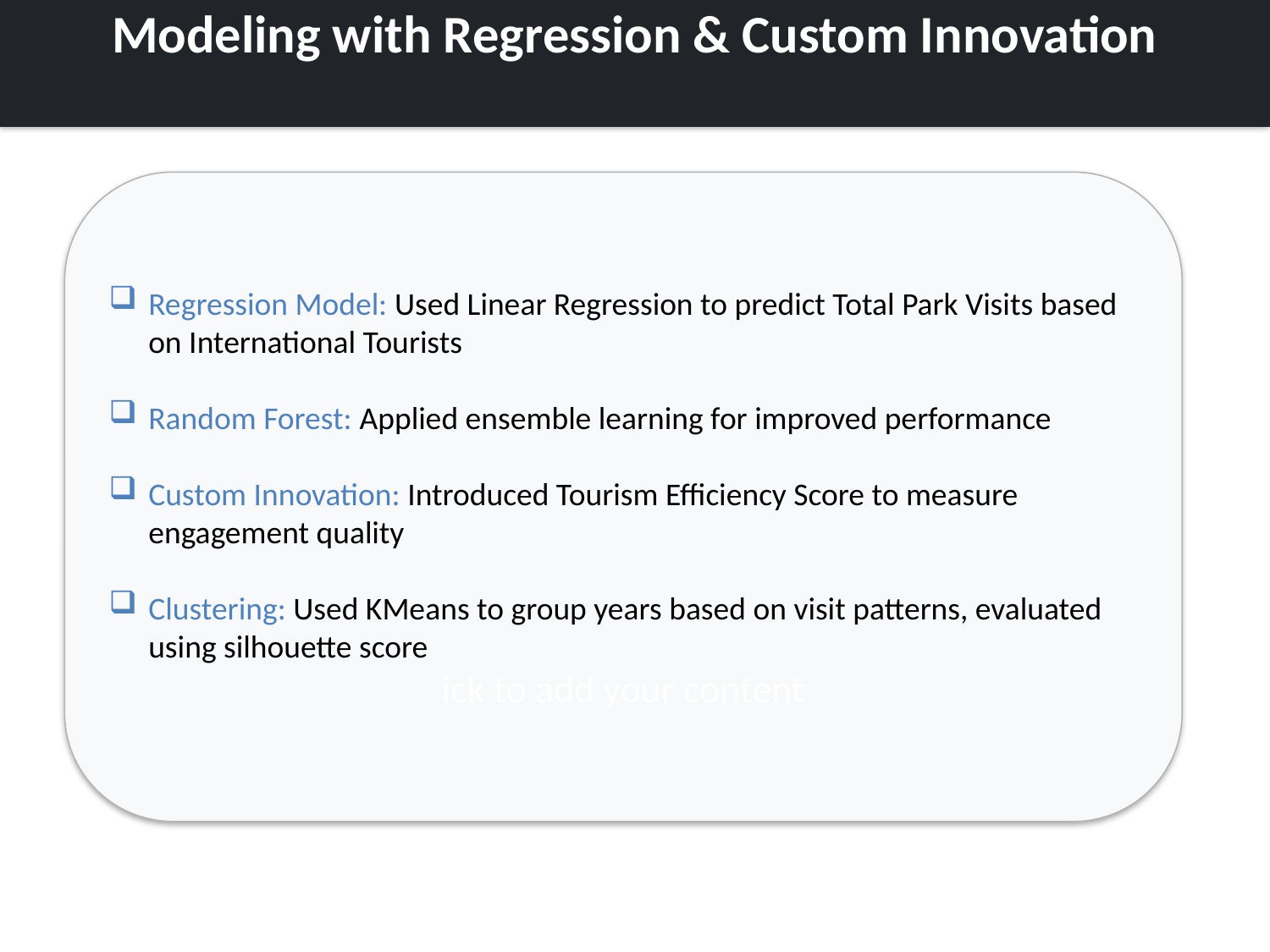

Modeling with Regression & Custom Innovation

Regression Model: Used Linear Regression to predict Total Park Visits based on International Tourists

Random Forest: Applied ensemble learning for improved performance

Custom Innovation: Introduced Tourism Efficiency Score to measure engagement quality

Clustering: Used KMeans to group years based on visit patterns, evaluated using silhouette score
ick to add your content